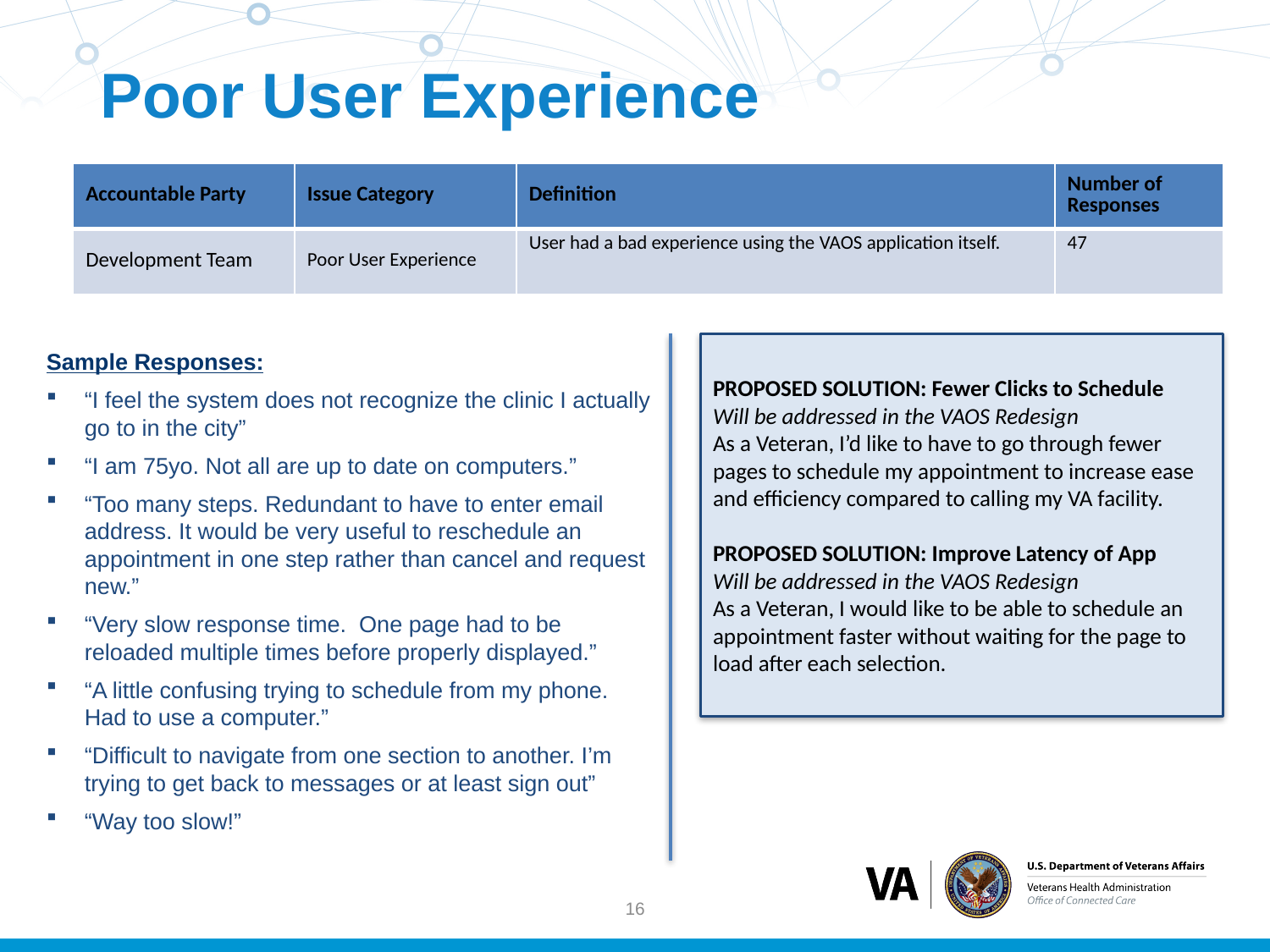

# Poor User Experience
| Accountable Party | Issue Category | Definition | Number of Responses |
| --- | --- | --- | --- |
| Development Team | Poor User Experience | User had a bad experience using the VAOS application itself. | 47 |

PROPOSED SOLUTION: Fewer Clicks to Schedule
Will be addressed in the VAOS Redesign
As a Veteran, I’d like to have to go through fewer pages to schedule my appointment to increase ease and efficiency compared to calling my VA facility.

PROPOSED SOLUTION: Improve Latency of App
Will be addressed in the VAOS Redesign
As a Veteran, I would like to be able to schedule an appointment faster without waiting for the page to load after each selection.
Sample Responses:
“I feel the system does not recognize the clinic I actually go to in the city”
“I am 75yo. Not all are up to date on computers.”
“Too many steps. Redundant to have to enter email address. It would be very useful to reschedule an appointment in one step rather than cancel and request new.”
“Very slow response time.  One page had to be reloaded multiple times before properly displayed.”
“A little confusing trying to schedule from my phone. Had to use a computer.”
“Difficult to navigate from one section to another. I’m trying to get back to messages or at least sign out”
“Way too slow!”
16